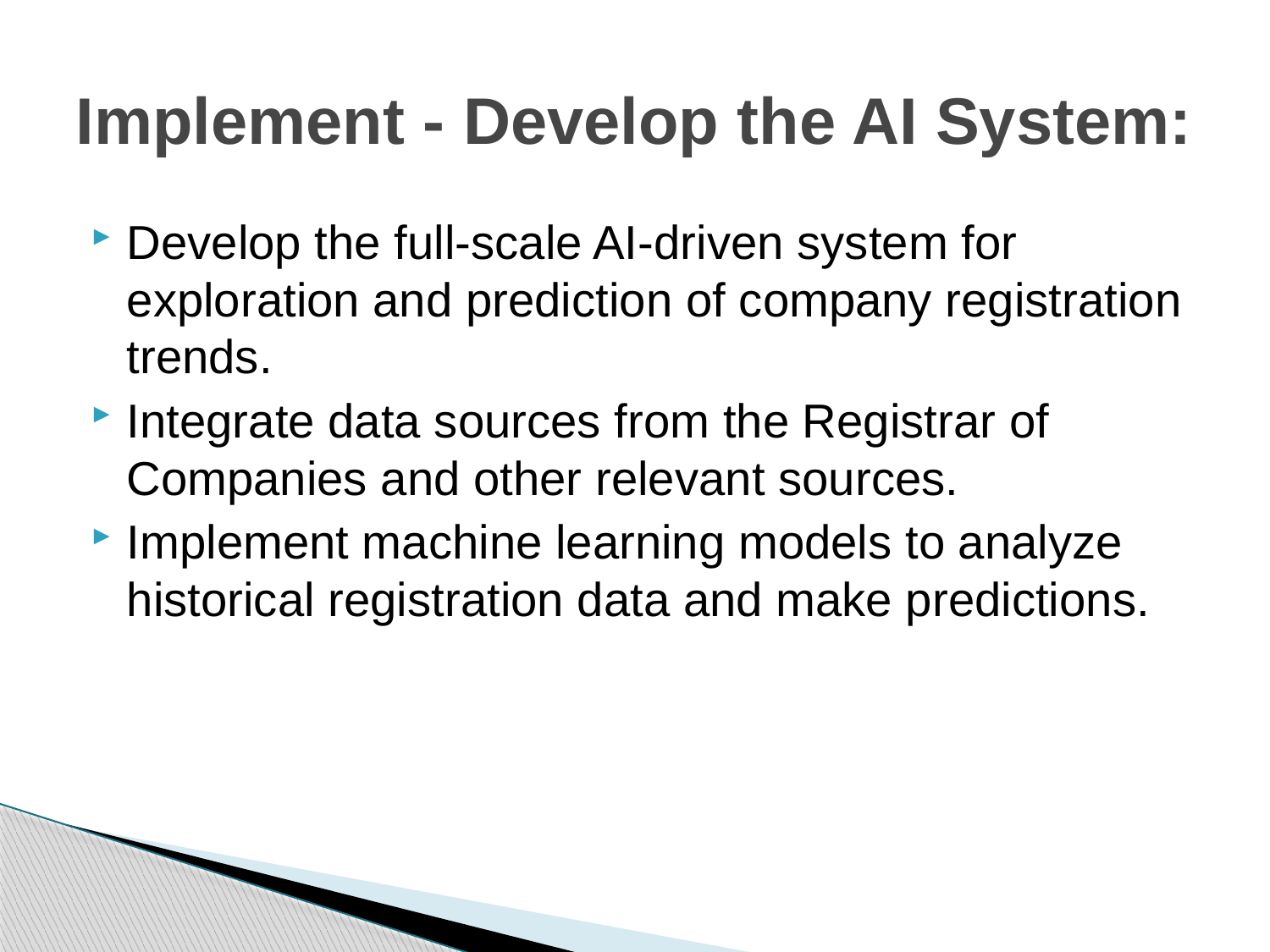

# Implement - Develop the AI System:
Develop the full-scale AI-driven system for exploration and prediction of company registration trends.
Integrate data sources from the Registrar of Companies and other relevant sources.
Implement machine learning models to analyze historical registration data and make predictions.